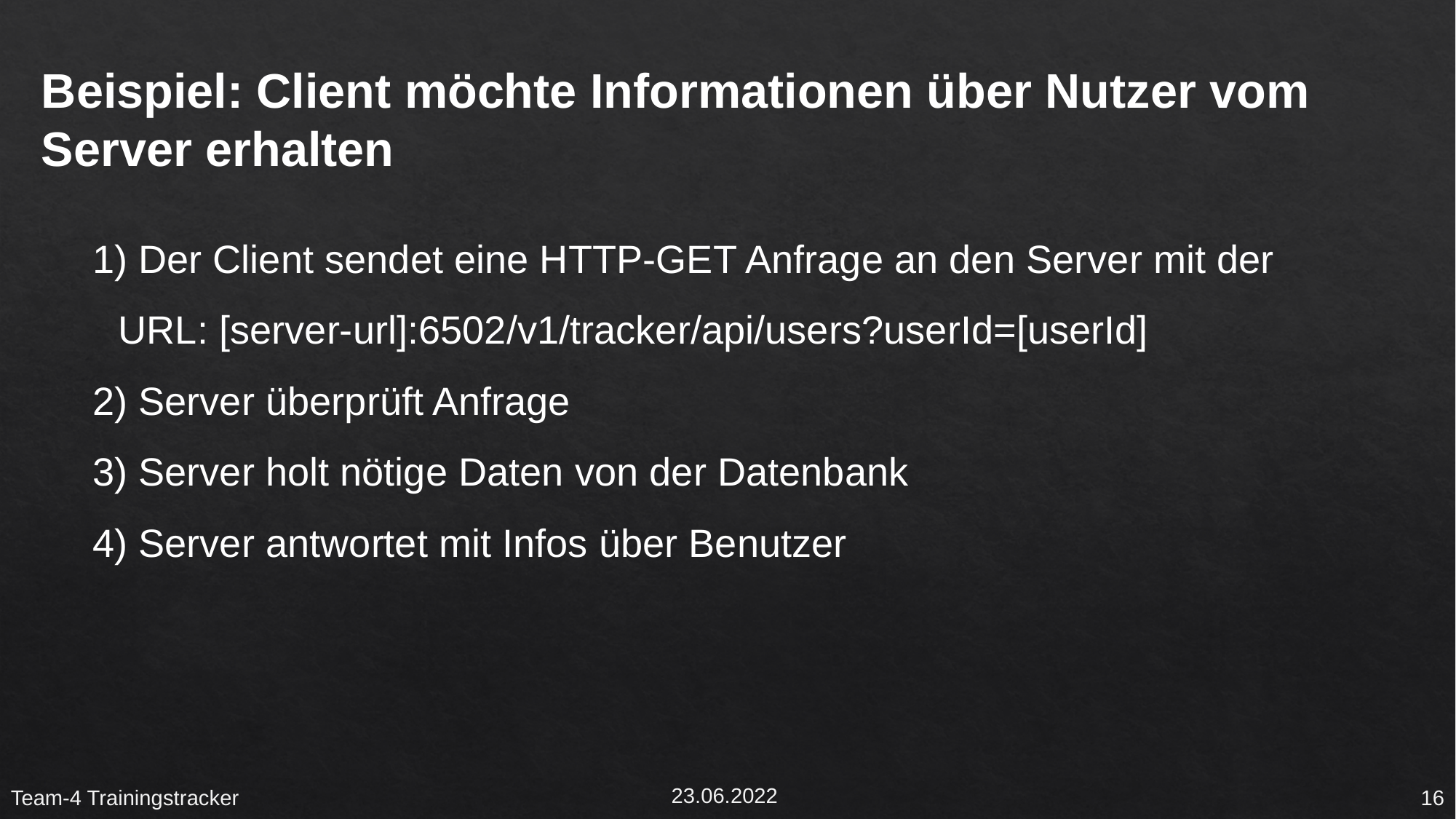

Beispiel: Client möchte Informationen über Nutzer vom Server erhalten
 Der Client sendet eine HTTP-GET Anfrage an den Server mit der 	  URL: [server-url]:6502/v1/tracker/api/users?userId=[userId]
 Server überprüft Anfrage
 Server holt nötige Daten von der Datenbank
 Server antwortet mit Infos über Benutzer
23.06.2022
Team-4 Trainingstracker
16